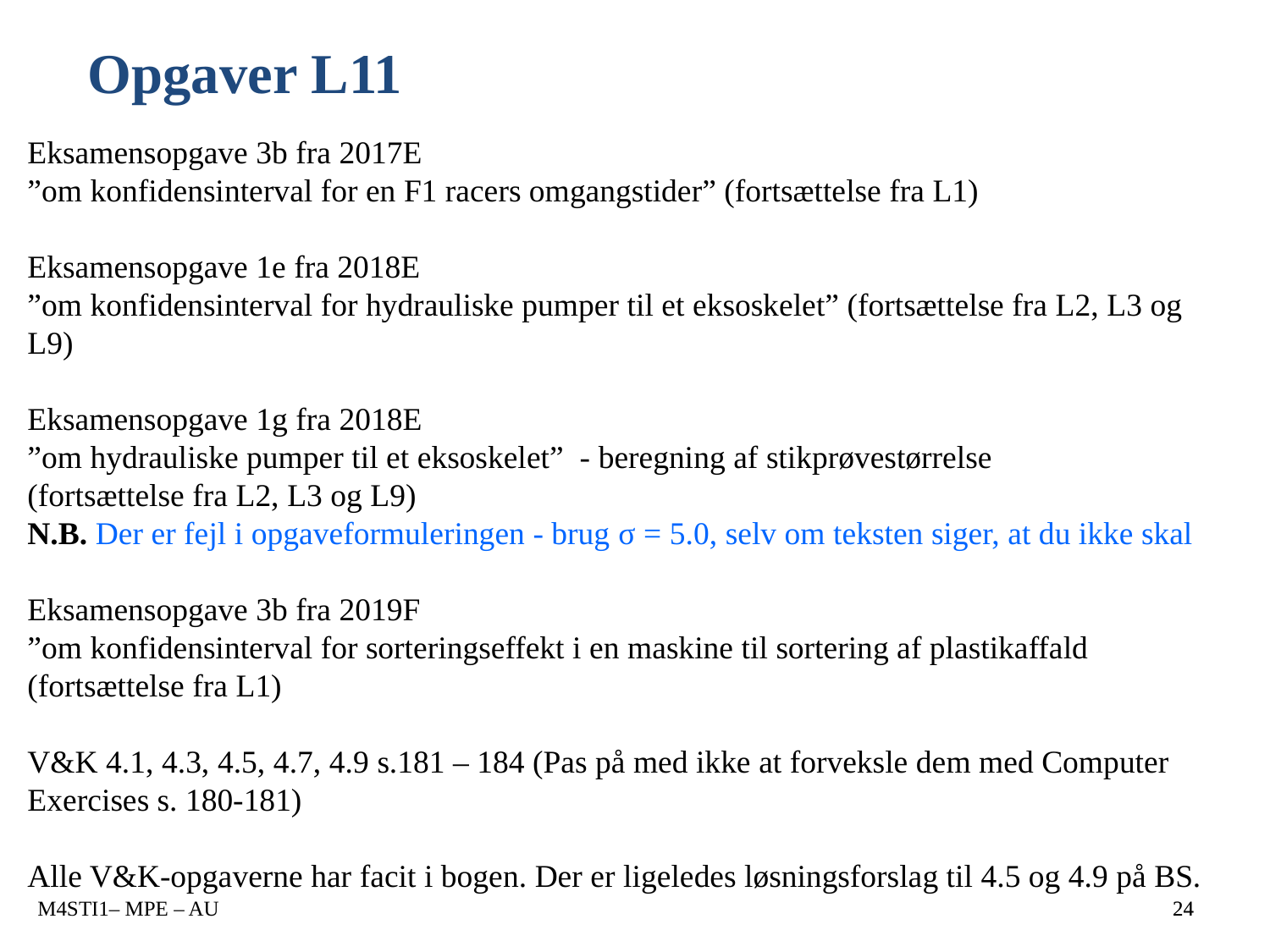

# Opgaver L11
Eksamensopgave 3b fra 2017E
”om konfidensinterval for en F1 racers omgangstider” (fortsættelse fra L1)

Eksamensopgave 1e fra 2018E
”om konfidensinterval for hydrauliske pumper til et eksoskelet” (fortsættelse fra L2, L3 og L9)

Eksamensopgave 1g fra 2018E
”om hydrauliske pumper til et eksoskelet”  - beregning af stikprøvestørrelse
(fortsættelse fra L2, L3 og L9)
N.B. Der er fejl i opgaveformuleringen - brug σ = 5.0, selv om teksten siger, at du ikke skal

Eksamensopgave 3b fra 2019F
”om konfidensinterval for sorteringseffekt i en maskine til sortering af plastikaffald
(fortsættelse fra L1)

V&K 4.1, 4.3, 4.5, 4.7, 4.9 s.181 – 184 (Pas på med ikke at forveksle dem med Computer Exercises s. 180-181)

Alle V&K-opgaverne har facit i bogen. Der er ligeledes løsningsforslag til 4.5 og 4.9 på BS.
M4STI1– MPE – AU

24
24